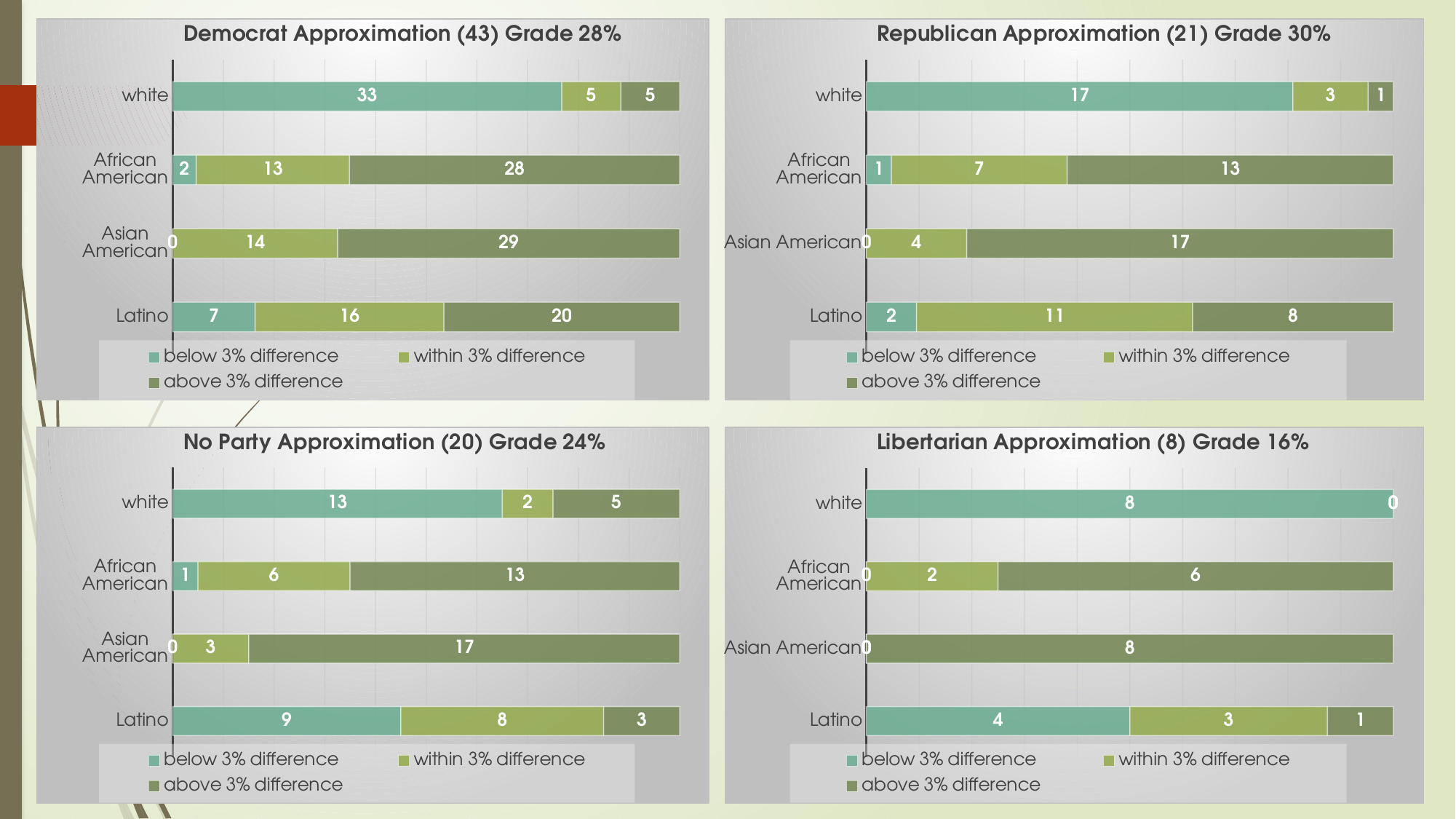

### Chart: Democrat Approximation (43) Grade 28%

| Category | below 3% difference | within 3% difference | above 3% difference |
|---|---|---|---|
| Latino | 7.0 | 16.0 | 20.0 |
| Asian American | 0.0 | 14.0 | 29.0 |
| African American | 2.0 | 13.0 | 28.0 |
| white | 33.0 | 5.0 | 5.0 |

### Chart: Republican Approximation (21) Grade 30%

| Category | below 3% difference | within 3% difference | above 3% difference |
|---|---|---|---|
| Latino | 2.0 | 11.0 | 8.0 |
| Asian American | 0.0 | 4.0 | 17.0 |
| African American | 1.0 | 7.0 | 13.0 |
| white | 17.0 | 3.0 | 1.0 |

### Chart: No Party Approximation (20) Grade 24%

| Category | below 3% difference | within 3% difference | above 3% difference |
|---|---|---|---|
| Latino | 9.0 | 8.0 | 3.0 |
| Asian American | 0.0 | 3.0 | 17.0 |
| African American | 1.0 | 6.0 | 13.0 |
| white | 13.0 | 2.0 | 5.0 |

### Chart: Libertarian Approximation (8) Grade 16%

| Category | below 3% difference | within 3% difference | above 3% difference |
|---|---|---|---|
| Latino | 4.0 | 3.0 | 1.0 |
| Asian American | 0.0 | 0.0 | 8.0 |
| African American | 0.0 | 2.0 | 6.0 |
| white | 8.0 | 0.0 | 0.0 |